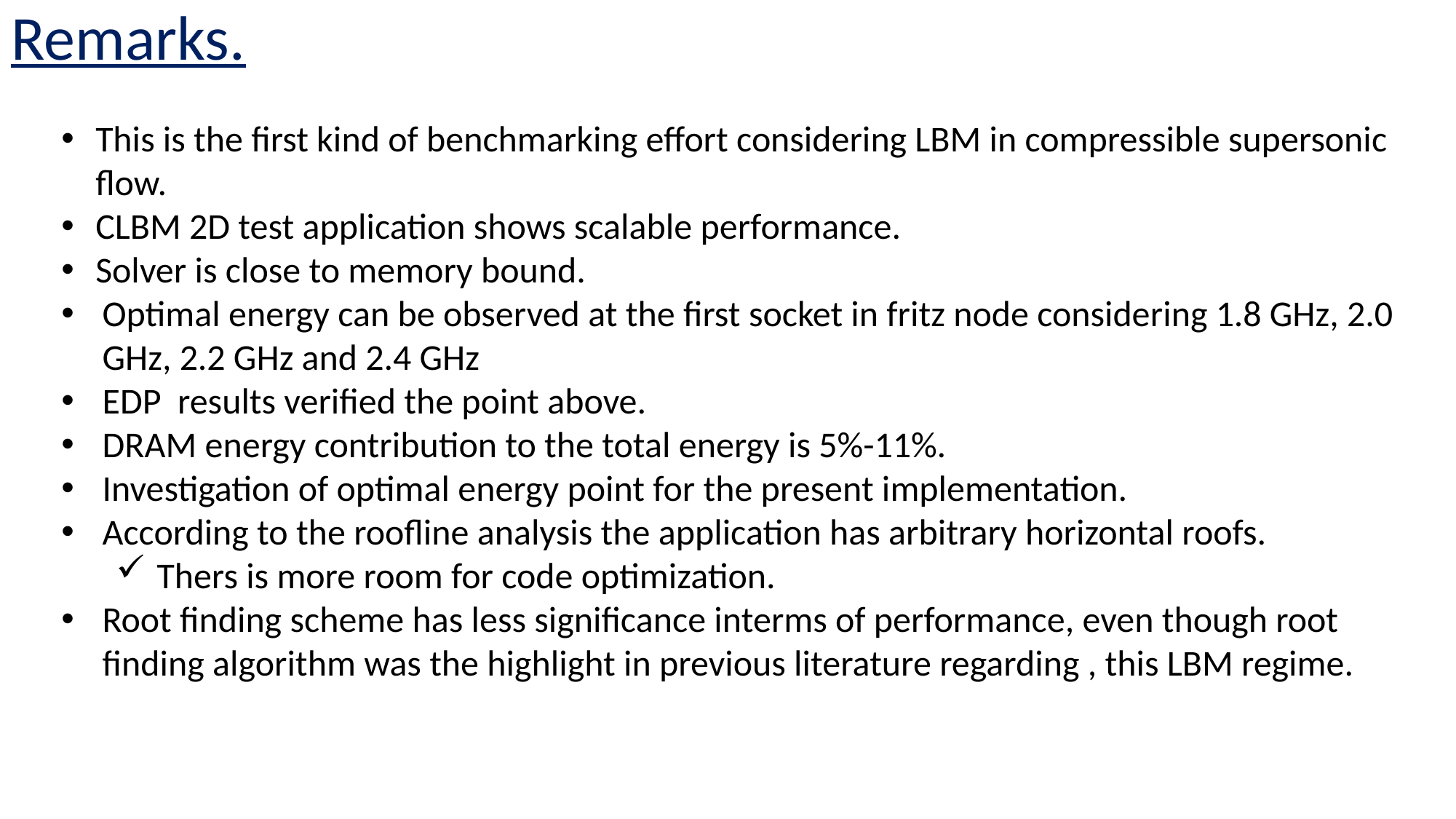

# Remarks.
This is the first kind of benchmarking effort considering LBM in compressible supersonic flow.
CLBM 2D test application shows scalable performance.
Solver is close to memory bound.
Optimal energy can be observed at the first socket in fritz node considering 1.8 GHz, 2.0 GHz, 2.2 GHz and 2.4 GHz
EDP  results verified the point above.
DRAM energy contribution to the total energy is 5%-11%.
Investigation of optimal energy point for the present implementation.
According to the roofline analysis the application has arbitrary horizontal roofs.
Thers is more room for code optimization.
Root finding scheme has less significance interms of performance, even though root finding algorithm was the highlight in previous literature regarding , this LBM regime.